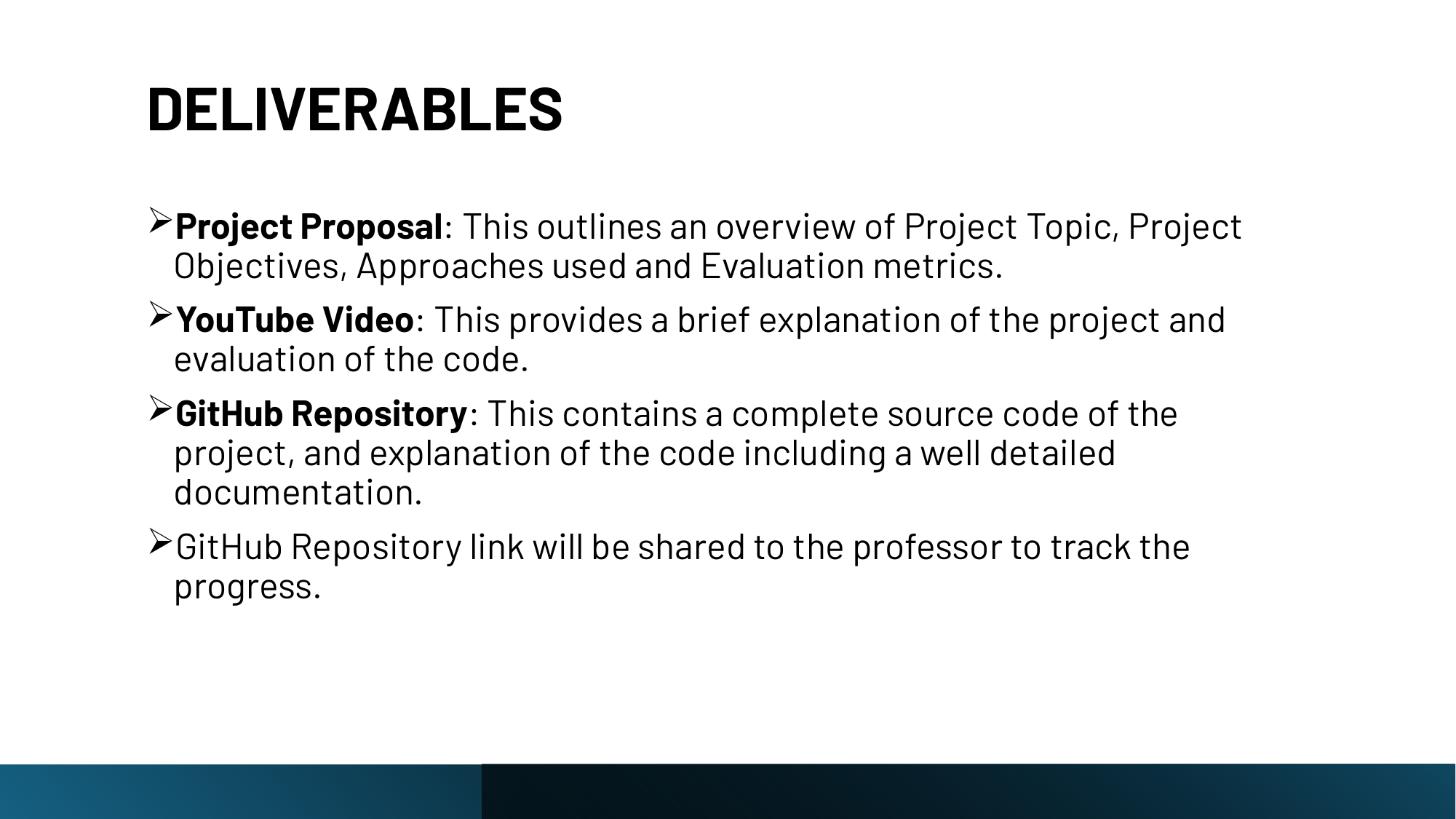

# DELIVERABLES
Project Proposal: This outlines an overview of Project Topic, Project Objectives, Approaches used and Evaluation metrics.
YouTube Video: This provides a brief explanation of the project and evaluation of the code.
GitHub Repository: This contains a complete source code of the project, and explanation of the code including a well detailed documentation.
GitHub Repository link will be shared to the professor to track the progress.